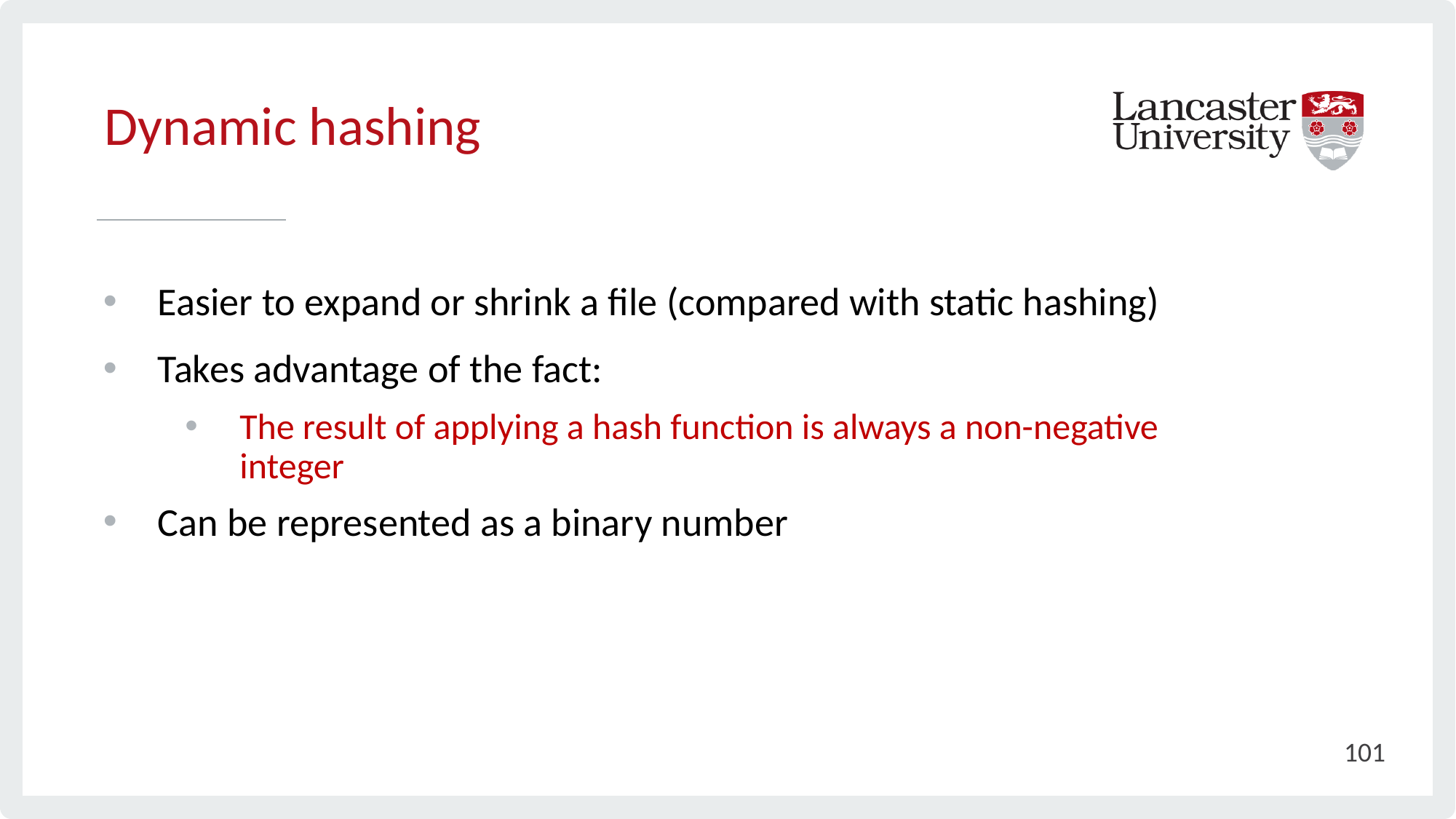

# Dynamic hashing
Easier to expand or shrink a file (compared with static hashing)
Takes advantage of the fact:
The result of applying a hash function is always a non-negative integer
Can be represented as a binary number

101